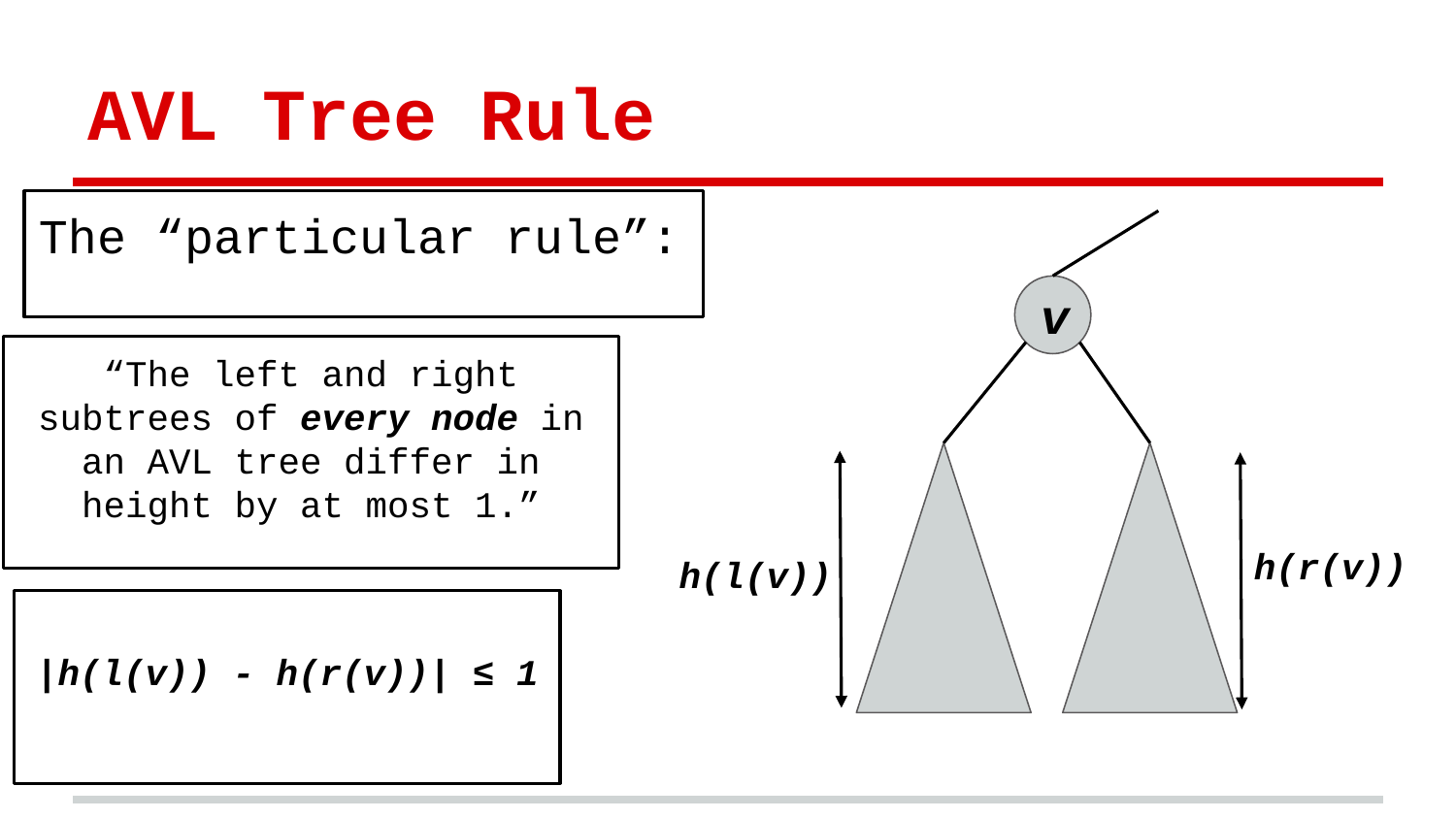

# AVL Tree Rule
The “particular rule”:

v
“The left and right subtrees of every node in an AVL tree differ in height by at most 1.”

h(r(v))
h(l(v))

|h(l(v)) - h(r(v))| ≤ 1